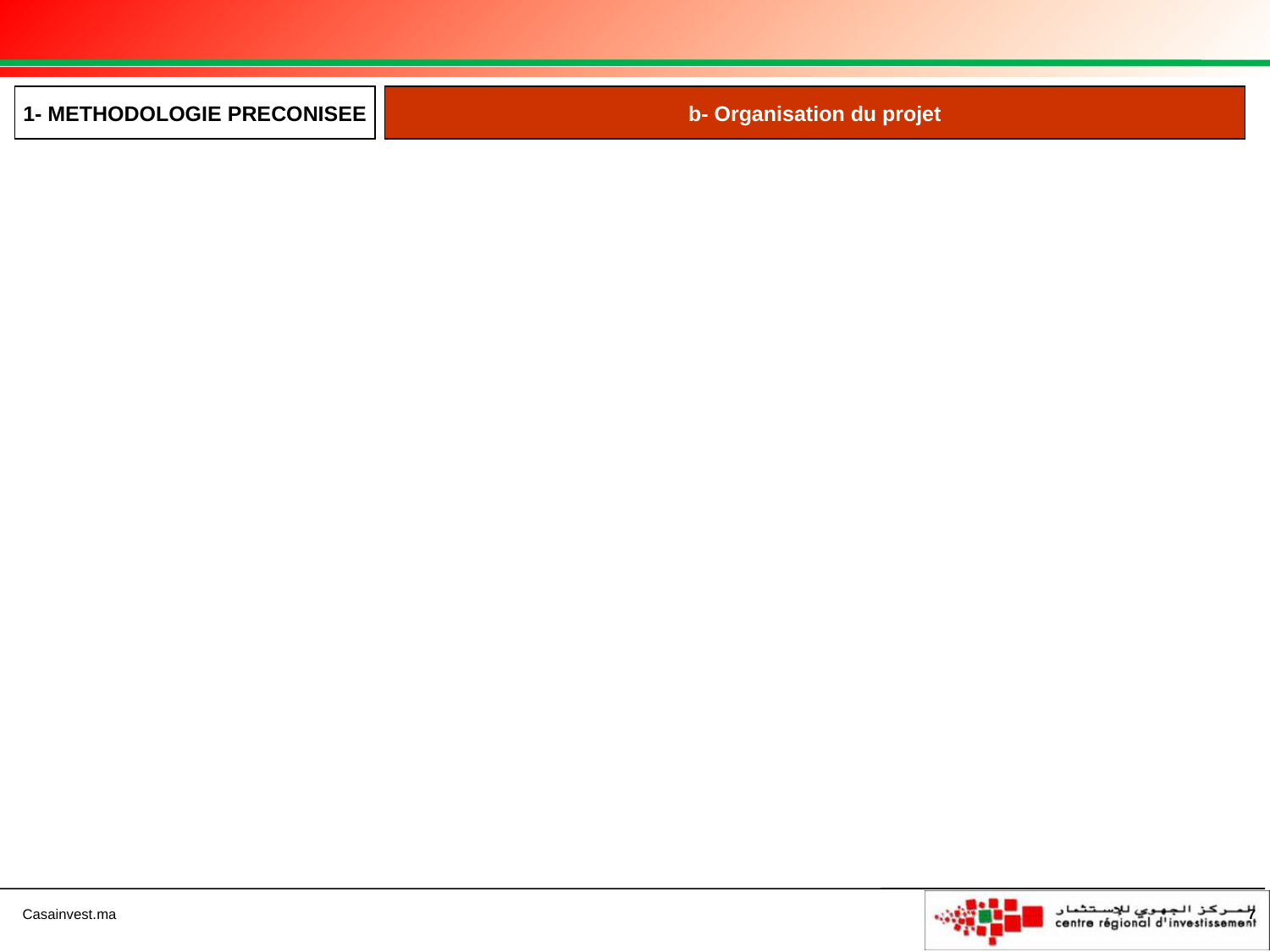

1- METHODOLOGIE PRECONISEE
b- Organisation du projet
7